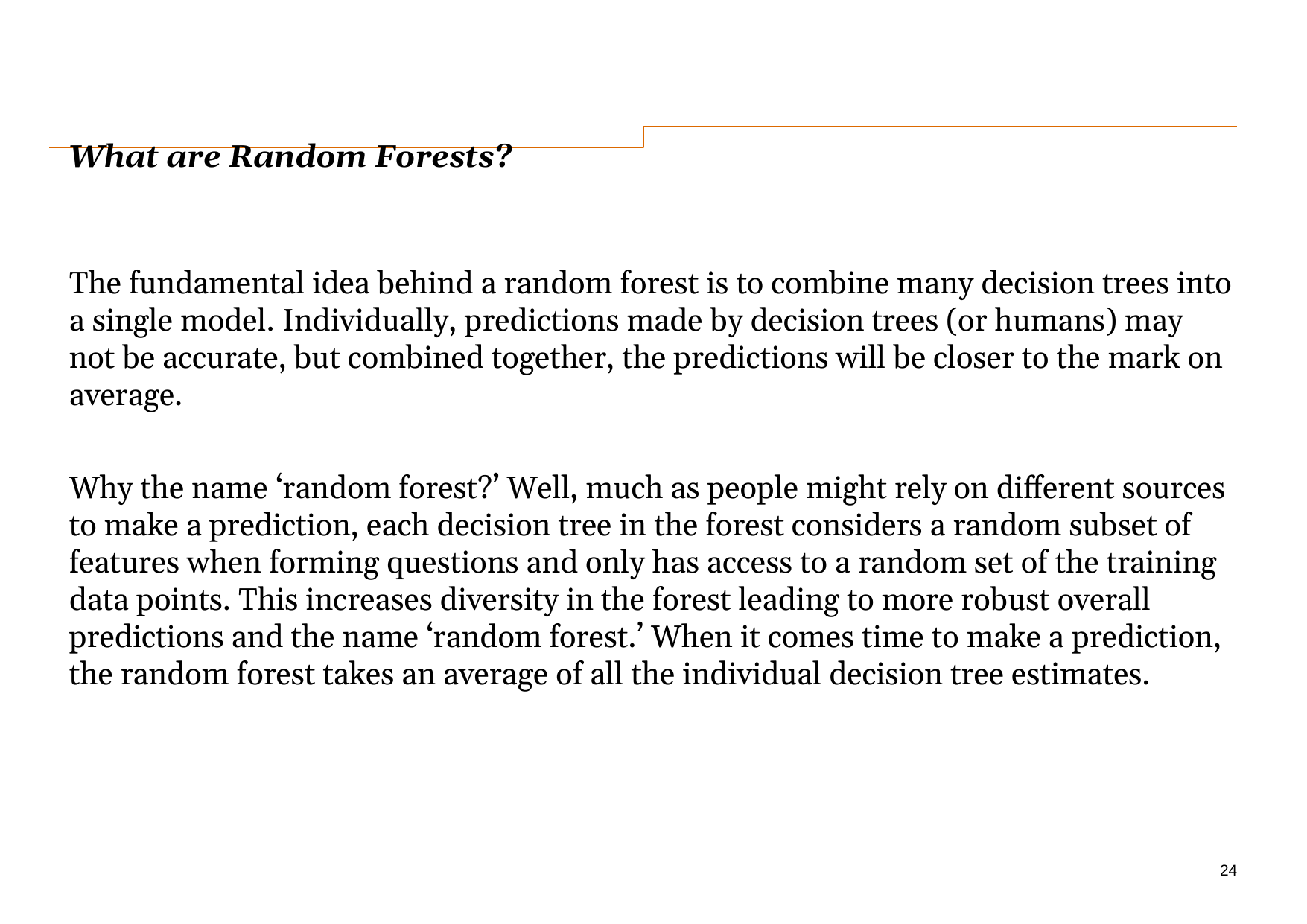

# What are Random Forests?
The fundamental idea behind a random forest is to combine many decision trees into a single model. Individually, predictions made by decision trees (or humans) may not be accurate, but combined together, the predictions will be closer to the mark on average.

Why the name ‘random forest?’ Well, much as people might rely on different sources to make a prediction, each decision tree in the forest considers a random subset of features when forming questions and only has access to a random set of the training data points. This increases diversity in the forest leading to more robust overall predictions and the name ‘random forest.’ When it comes time to make a prediction, the random forest takes an average of all the individual decision tree estimates.
24